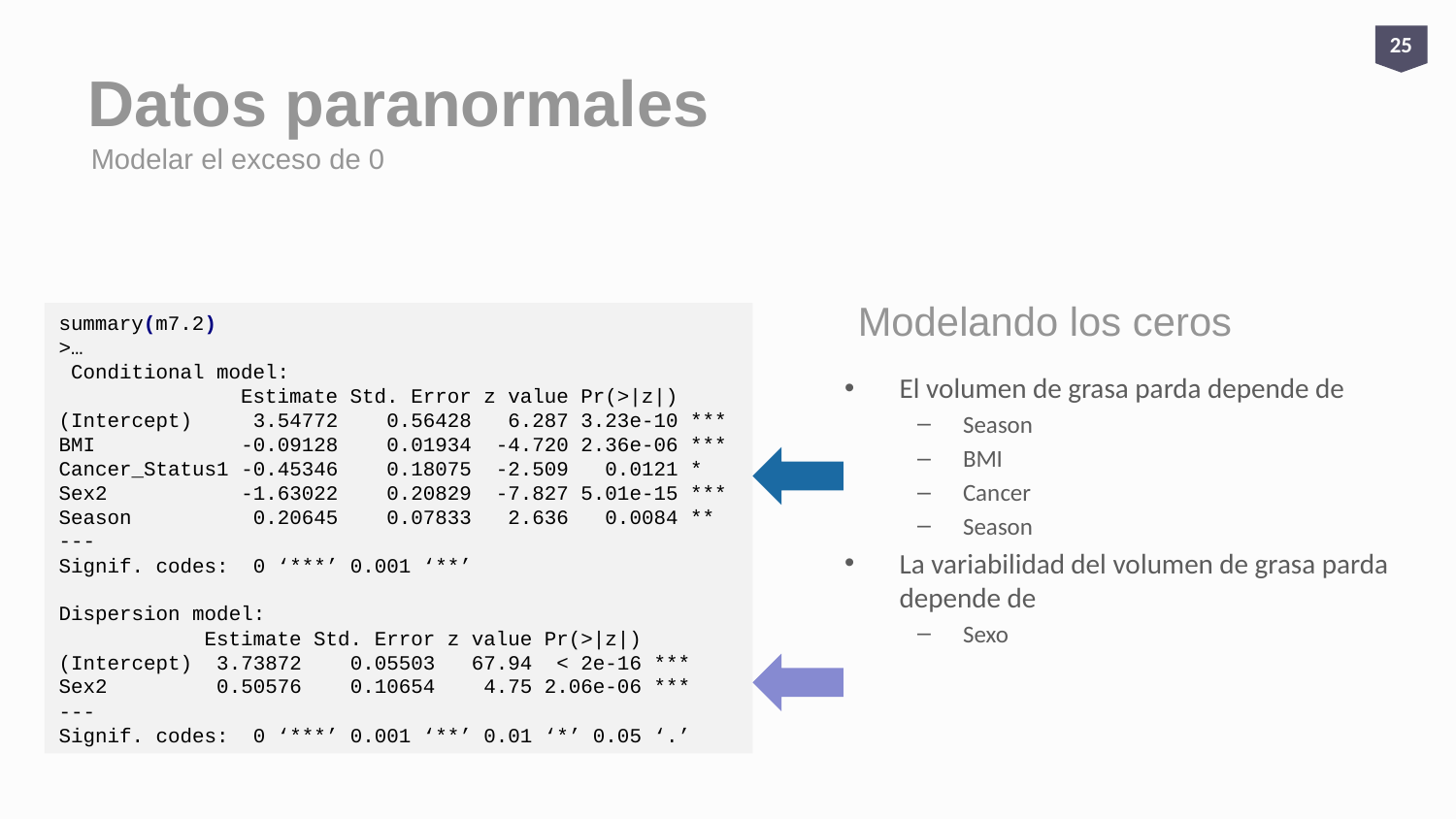

25
# Datos paranormales
Modelar el exceso de 0
Modelando los ceros
summary(m7.2)
>…
 Conditional model:
               Estimate Std. Error z value Pr(>|z|)
(Intercept)     3.54772    0.56428   6.287 3.23e-10 ***
BMI            -0.09128    0.01934  -4.720 2.36e-06 ***
Cancer_Status1 -0.45346    0.18075  -2.509   0.0121 *
Sex2           -1.63022    0.20829  -7.827 5.01e-15 ***
Season          0.20645    0.07833   2.636   0.0084 **
---
Signif. codes:  0 ‘***’ 0.001 ‘**’

Dispersion model:
            Estimate Std. Error z value Pr(>|z|)
(Intercept)  3.73872    0.05503   67.94  < 2e-16 ***
Sex2         0.50576    0.10654    4.75 2.06e-06 ***
---
Signif. codes:  0 ‘***’ 0.001 ‘**’ 0.01 ‘*’ 0.05 ‘.’
El volumen de grasa parda depende de
Season
BMI
Cancer
Season
La variabilidad del volumen de grasa parda depende de
Sexo